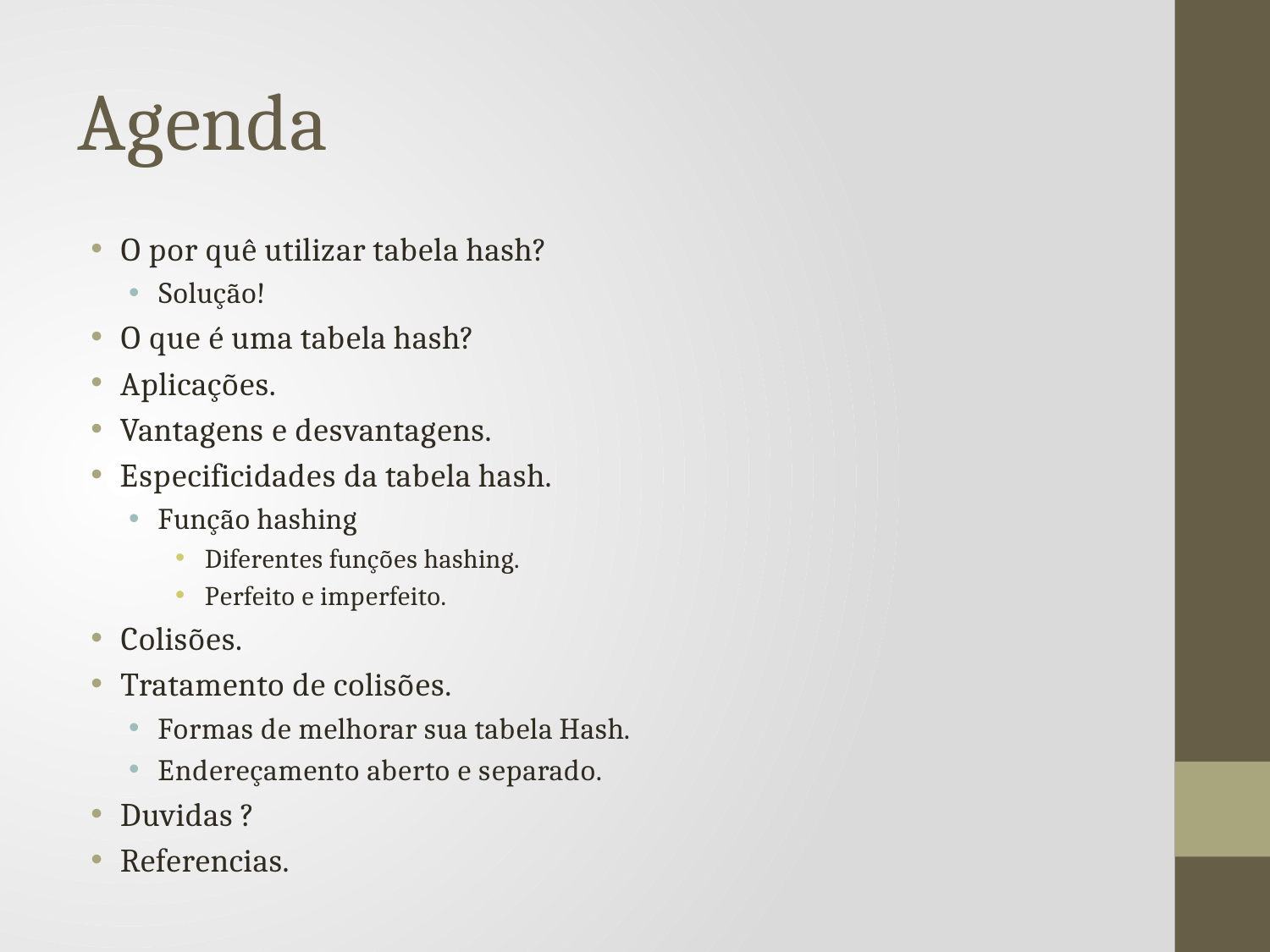

# Agenda
O por quê utilizar tabela hash?
Solução!
O que é uma tabela hash?
Aplicações.
Vantagens e desvantagens.
Especificidades da tabela hash.
Função hashing
Diferentes funções hashing.
Perfeito e imperfeito.
Colisões.
Tratamento de colisões.
Formas de melhorar sua tabela Hash.
Endereçamento aberto e separado.
Duvidas ?
Referencias.